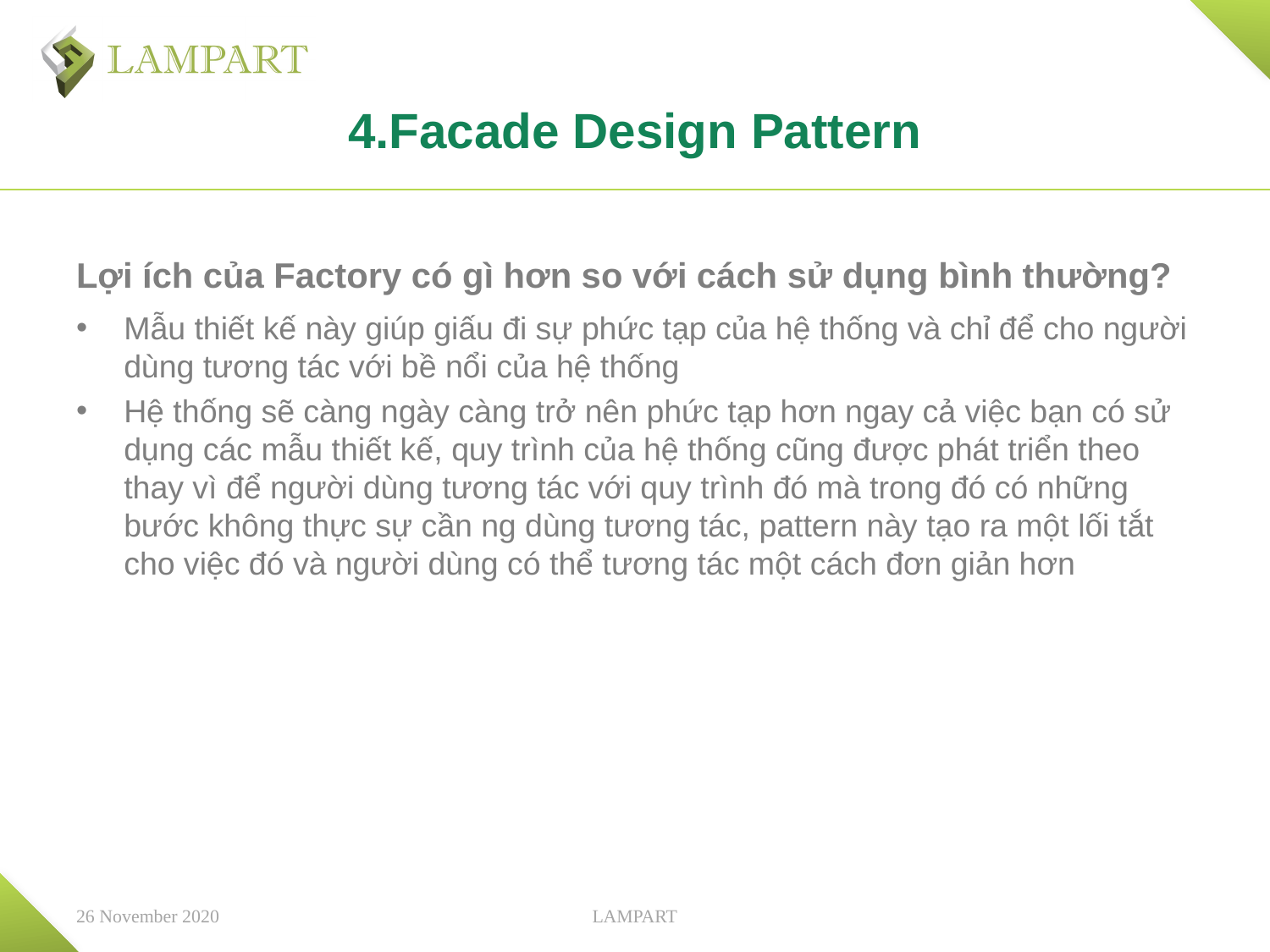

# 4.Facade Design Pattern
Lợi ích của Factory có gì hơn so với cách sử dụng bình thường?
Mẫu thiết kế này giúp giấu đi sự phức tạp của hệ thống và chỉ để cho người dùng tương tác với bề nổi của hệ thống
Hệ thống sẽ càng ngày càng trở nên phức tạp hơn ngay cả việc bạn có sử dụng các mẫu thiết kế, quy trình của hệ thống cũng được phát triển theo thay vì để người dùng tương tác với quy trình đó mà trong đó có những bước không thực sự cần ng dùng tương tác, pattern này tạo ra một lối tắt cho việc đó và người dùng có thể tương tác một cách đơn giản hơn
26 November 2020
LAMPART
9